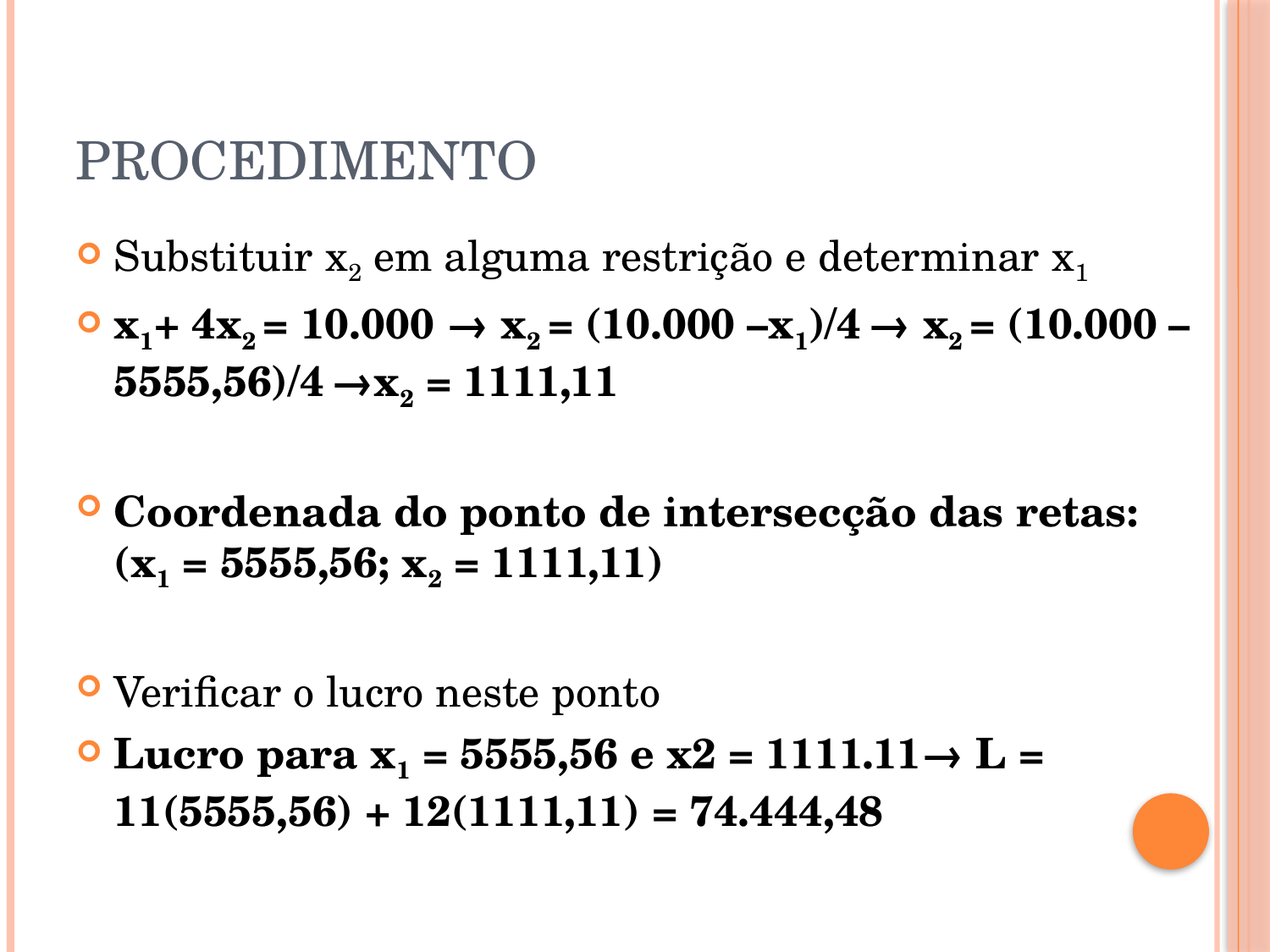

# Procedimento
Substituir x2 em alguma restrição e determinar x1
x1+ 4x2 = 10.000 → x2 = (10.000 –x1)/4 → x2 = (10.000 – 5555,56)/4 →x2 = 1111,11

Coordenada do ponto de intersecção das retas: (x1 = 5555,56; x2 = 1111,11)

Verificar o lucro neste ponto
Lucro para x1 = 5555,56 e x2 = 1111.11→ L = 11(5555,56) + 12(1111,11) = 74.444,48